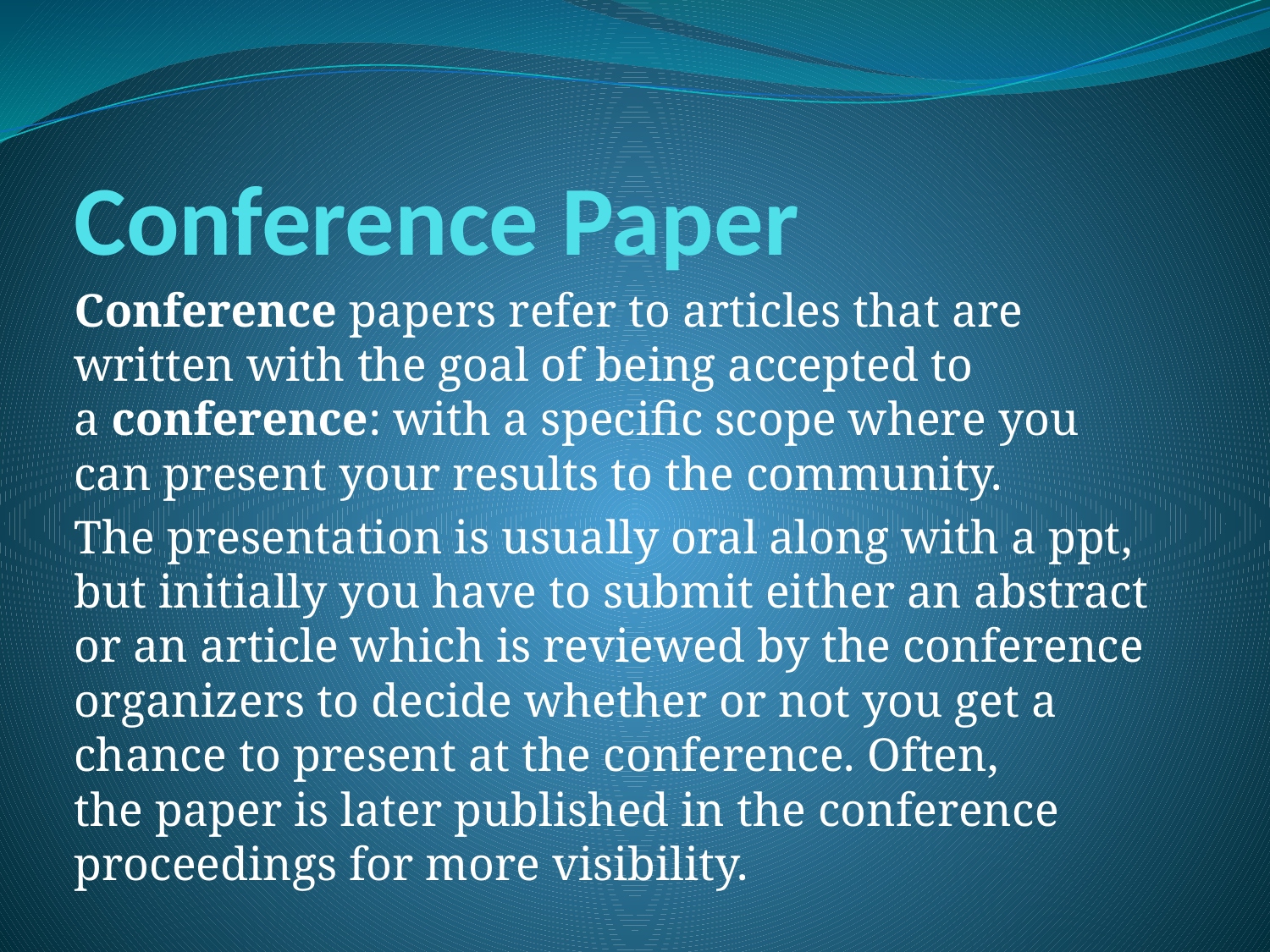

# Conference Paper
Conference papers refer to articles that are written with the goal of being accepted to a conference: with a specific scope where you can present your results to the community.
The presentation is usually oral along with a ppt, but initially you have to submit either an abstract or an article which is reviewed by the conference organizers to decide whether or not you get a chance to present at the conference. Often, the paper is later published in the conference proceedings for more visibility.